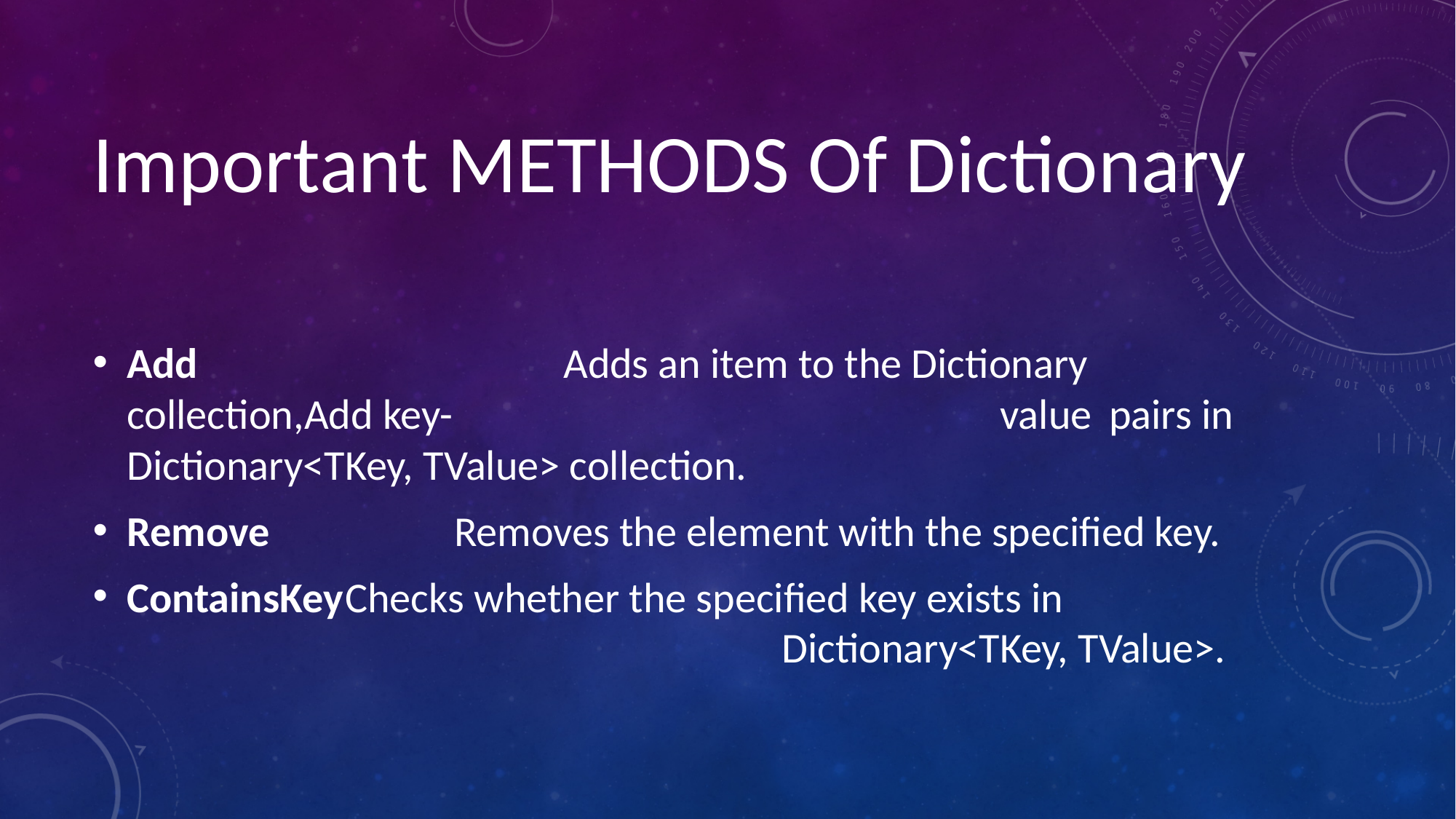

# Important METHODS Of Dictionary
Add				Adds an item to the Dictionary collection,Add key-						value 	pairs in Dictionary<TKey, TValue> collection.
Remove		Removes the element with the specified key.
ContainsKey	Checks whether the specified key exists in 								Dictionary<TKey, TValue>.